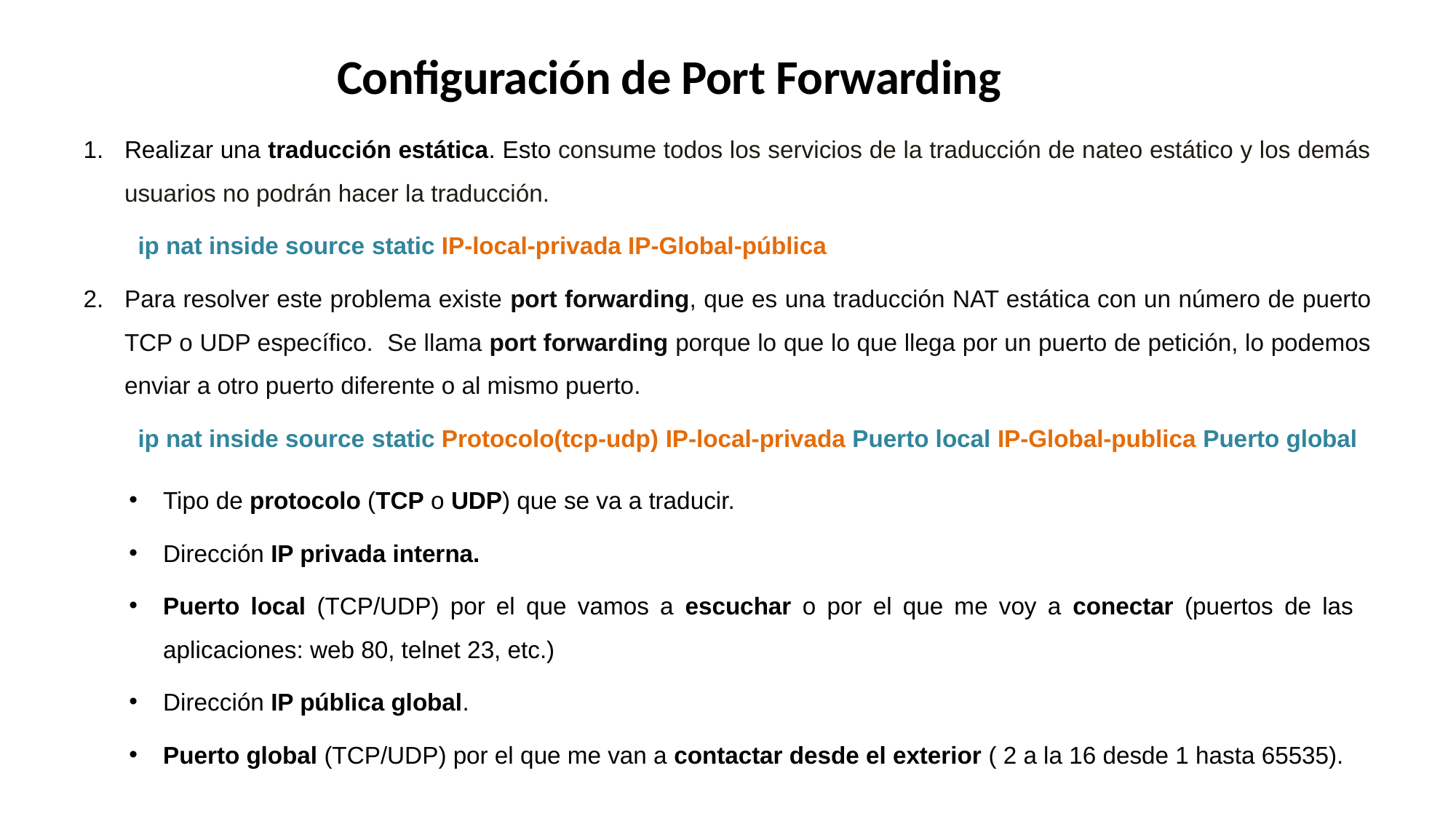

Configuración de Port Forwarding
Realizar una traducción estática. Esto consume todos los servicios de la traducción de nateo estático y los demás usuarios no podrán hacer la traducción.
ip nat inside source static IP-local-privada IP-Global-pública
Para resolver este problema existe port forwarding, que es una traducción NAT estática con un número de puerto TCP o UDP específico.  Se llama port forwarding porque lo que lo que llega por un puerto de petición, lo podemos enviar a otro puerto diferente o al mismo puerto.
ip nat inside source static Protocolo(tcp-udp) IP-local-privada Puerto local IP-Global-publica Puerto global
Tipo de protocolo (TCP o UDP) que se va a traducir.
Dirección IP privada interna.
Puerto local (TCP/UDP) por el que vamos a escuchar o por el que me voy a conectar (puertos de las aplicaciones: web 80, telnet 23, etc.)
Dirección IP pública global.
Puerto global (TCP/UDP) por el que me van a contactar desde el exterior ( 2 a la 16 desde 1 hasta 65535).